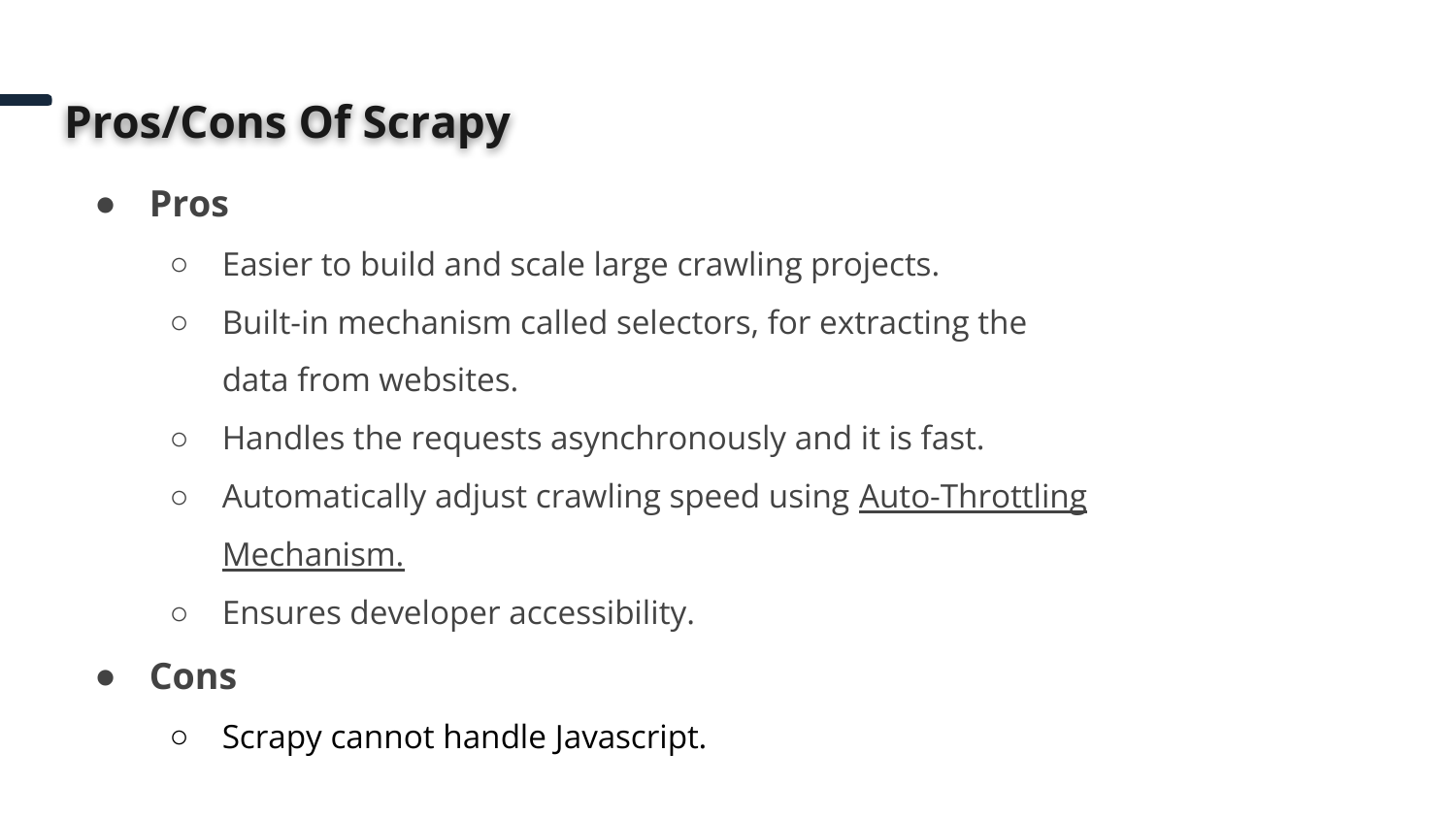

# Pros/Cons Of Scrapy
Pros
Easier to build and scale large crawling projects.
Built-in mechanism called selectors, for extracting the data from websites.
Handles the requests asynchronously and it is fast.
Automatically adjust crawling speed using Auto-Throttling Mechanism.
Ensures developer accessibility.
Cons
Scrapy cannot handle Javascript.